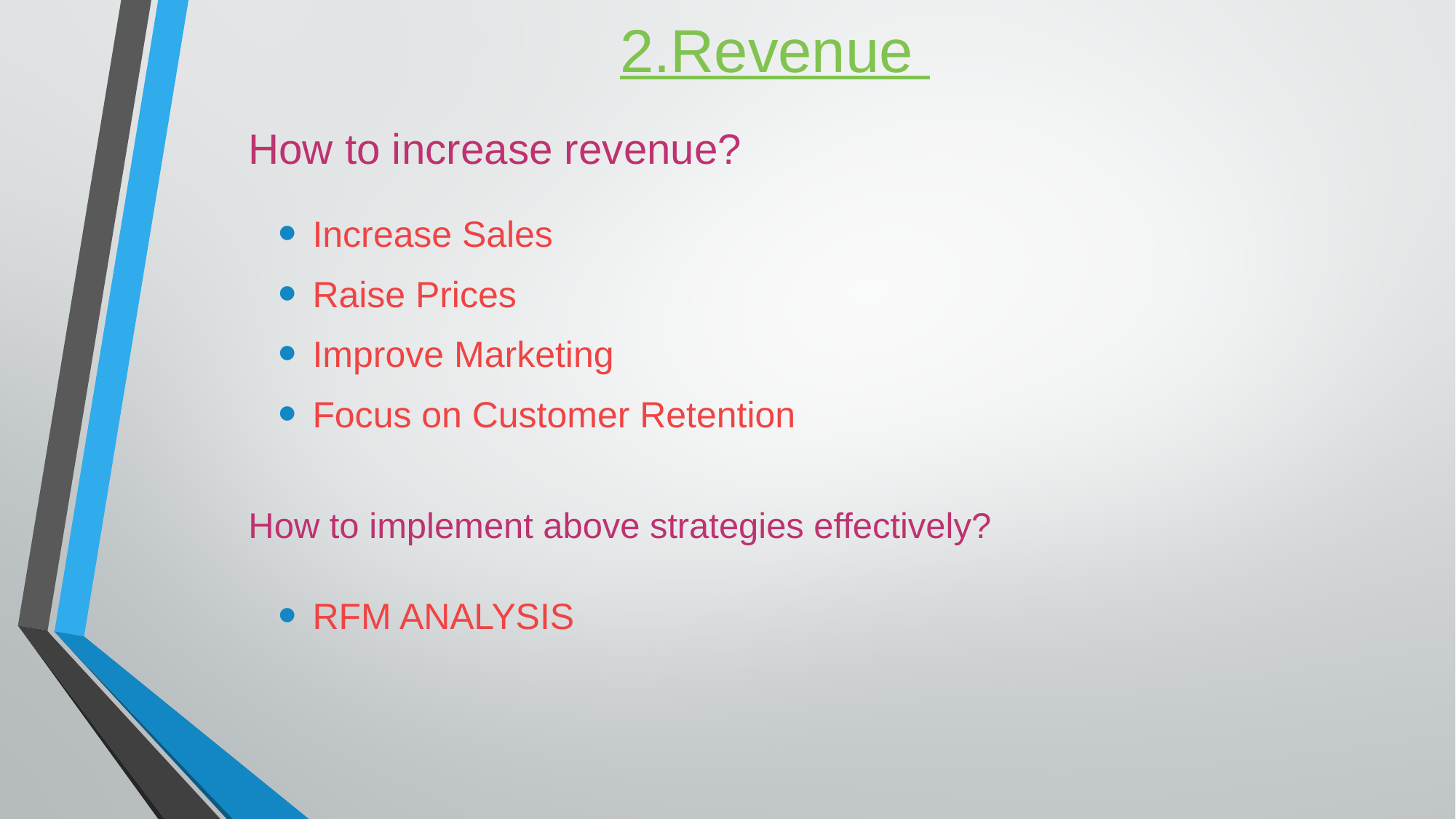

# 2.Revenue
How to increase revenue?
Increase Sales
Raise Prices
Improve Marketing
Focus on Customer Retention
How to implement above strategies effectively?
RFM ANALYSIS